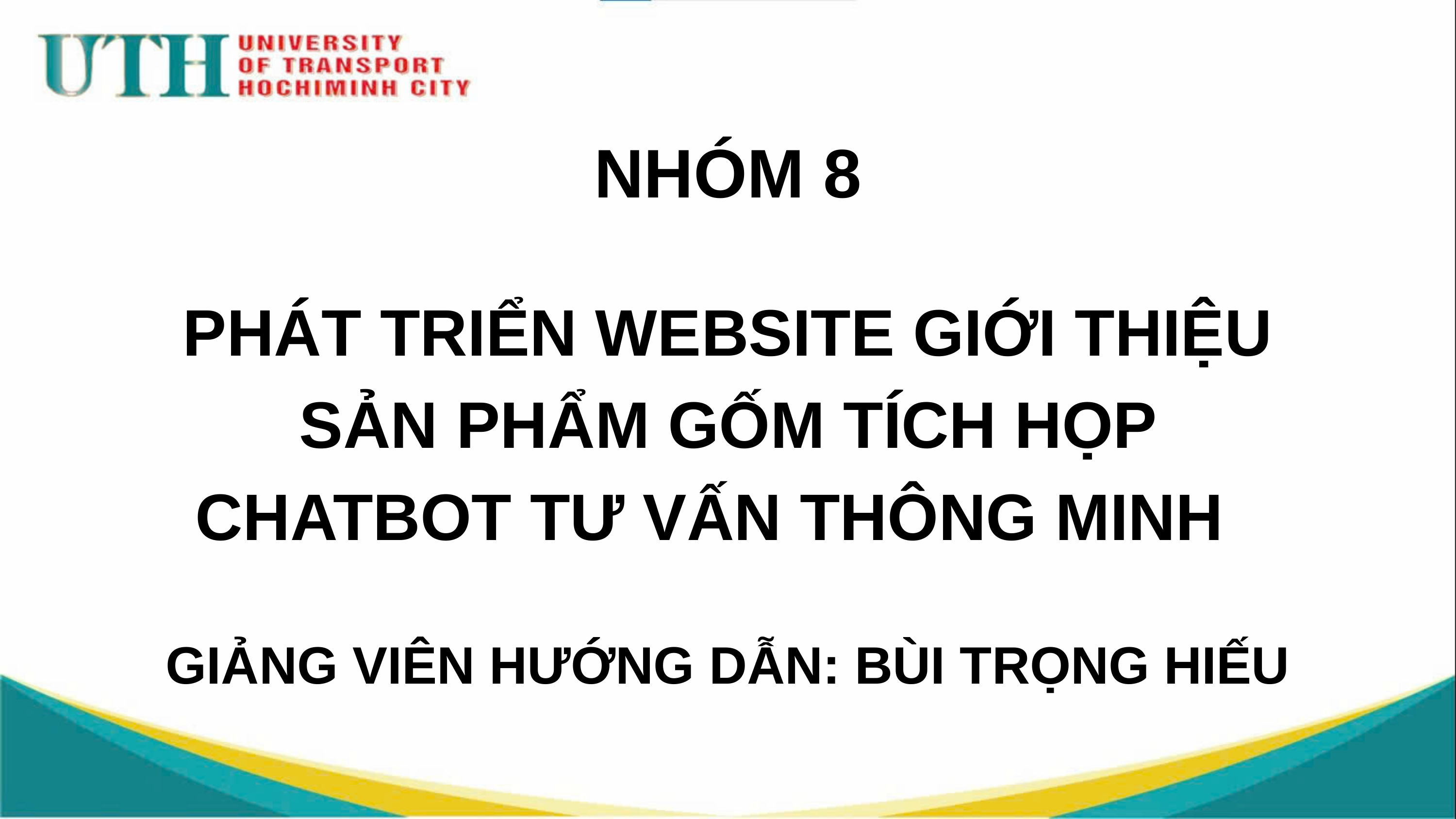

NHÓM 8
PHÁT TRIỂN WEBSITE GIỚI THIỆU SẢN PHẨM GỐM TÍCH HỌP CHATBOT TƯ VẤN THÔNG MINH
GIẢNG VIÊN HƯỚNG DẪN: BÙI TRỌNG HIẾU